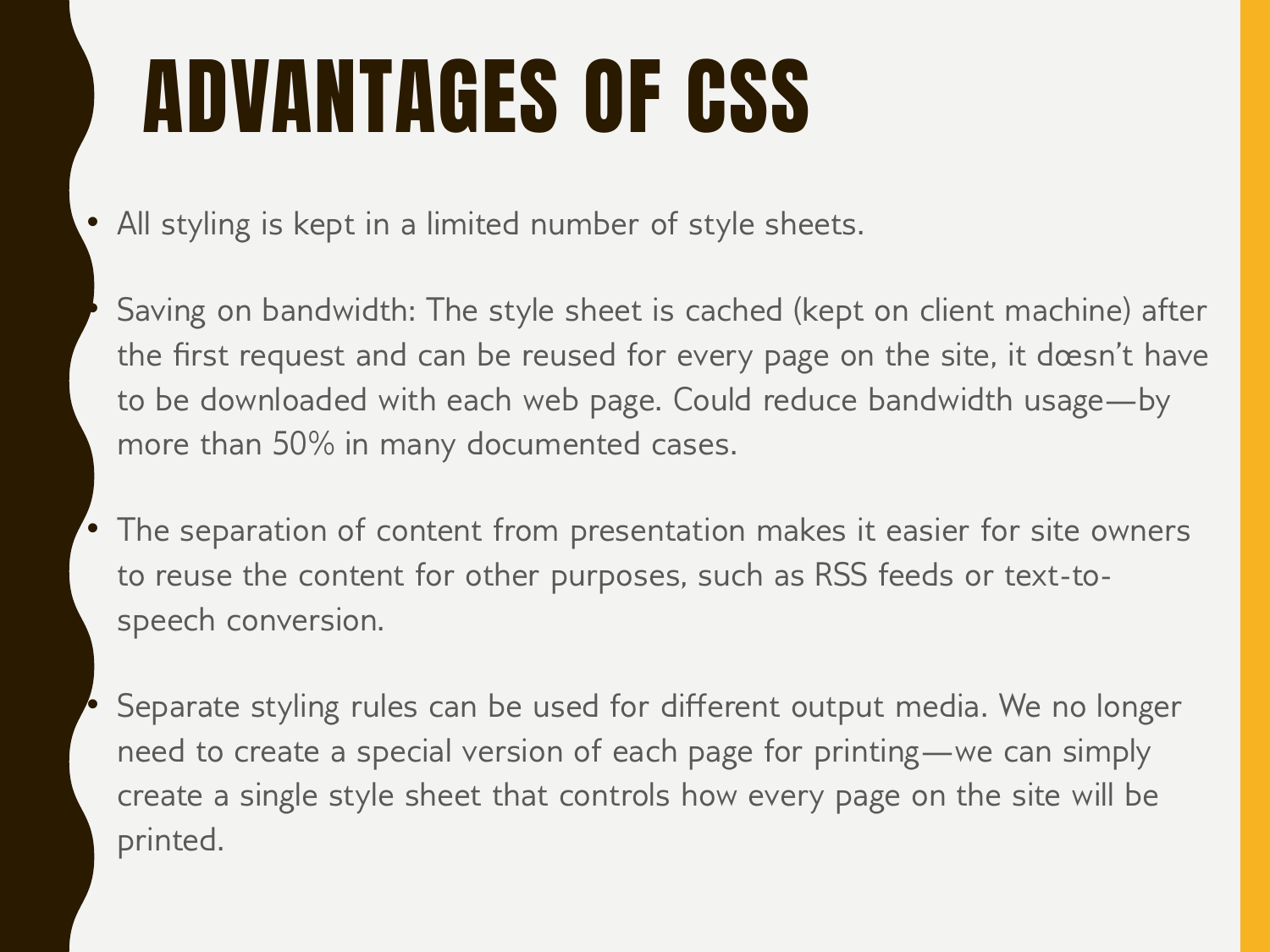

# Advantages of CSS
All styling is kept in a limited number of style sheets.
Saving on bandwidth: The style sheet is cached (kept on client machine) after the first request and can be reused for every page on the site, it doesn’t have to be downloaded with each web page. Could reduce bandwidth usage—by more than 50% in many documented cases.
The separation of content from presentation makes it easier for site owners to reuse the content for other purposes, such as RSS feeds or text-to-speech conversion.
Separate styling rules can be used for different output media. We no longer need to create a special version of each page for printing—we can simply create a single style sheet that controls how every page on the site will be printed.